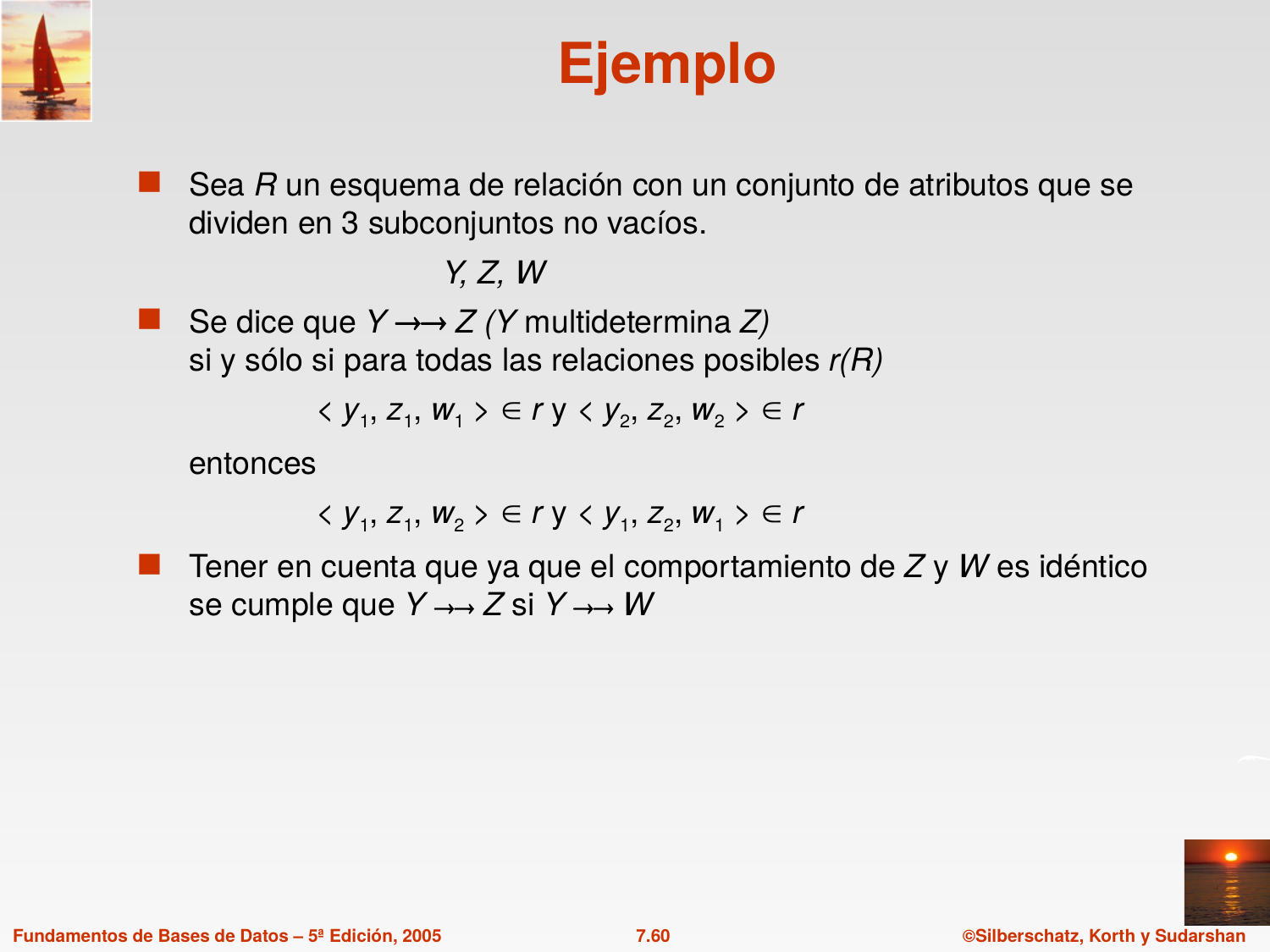

# Ejemplo
Sea R un esquema de relación con un conjunto de atributos que se dividen en 3 subconjuntos no vacíos.
			Y, Z, W
Se dice que Y →→ Z (Y multidetermina Z)
si y sólo si para todas las relaciones posibles r(R)
		< y1, z1, w1 > ∈ r y < y2, z2, w2 > ∈ r
	entonces
		< y1, z1, w2 > ∈ r y < y1, z2, w1 > ∈ r
Tener en cuenta que ya que el comportamiento de Z y W es idéntico se cumple que Y →→ Z si Y →→ W